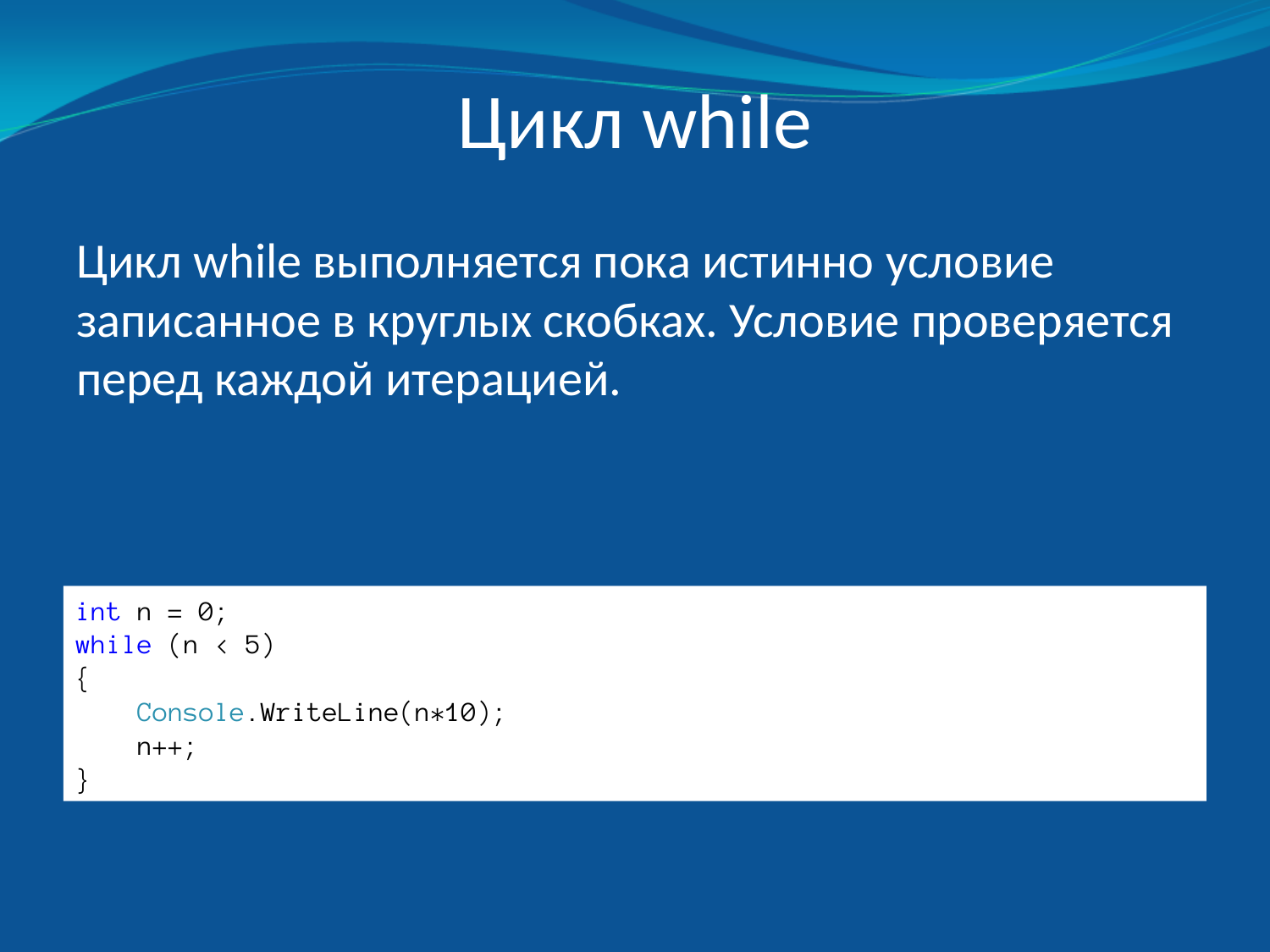

# Цикл while
Цикл while выполняется пока истинно условие записанное в круглых скобках. Условие проверяется перед каждой итерацией.
int n = 0;
while (n < 5)
{
    Console.WriteLine(n*10);
    n++;
}